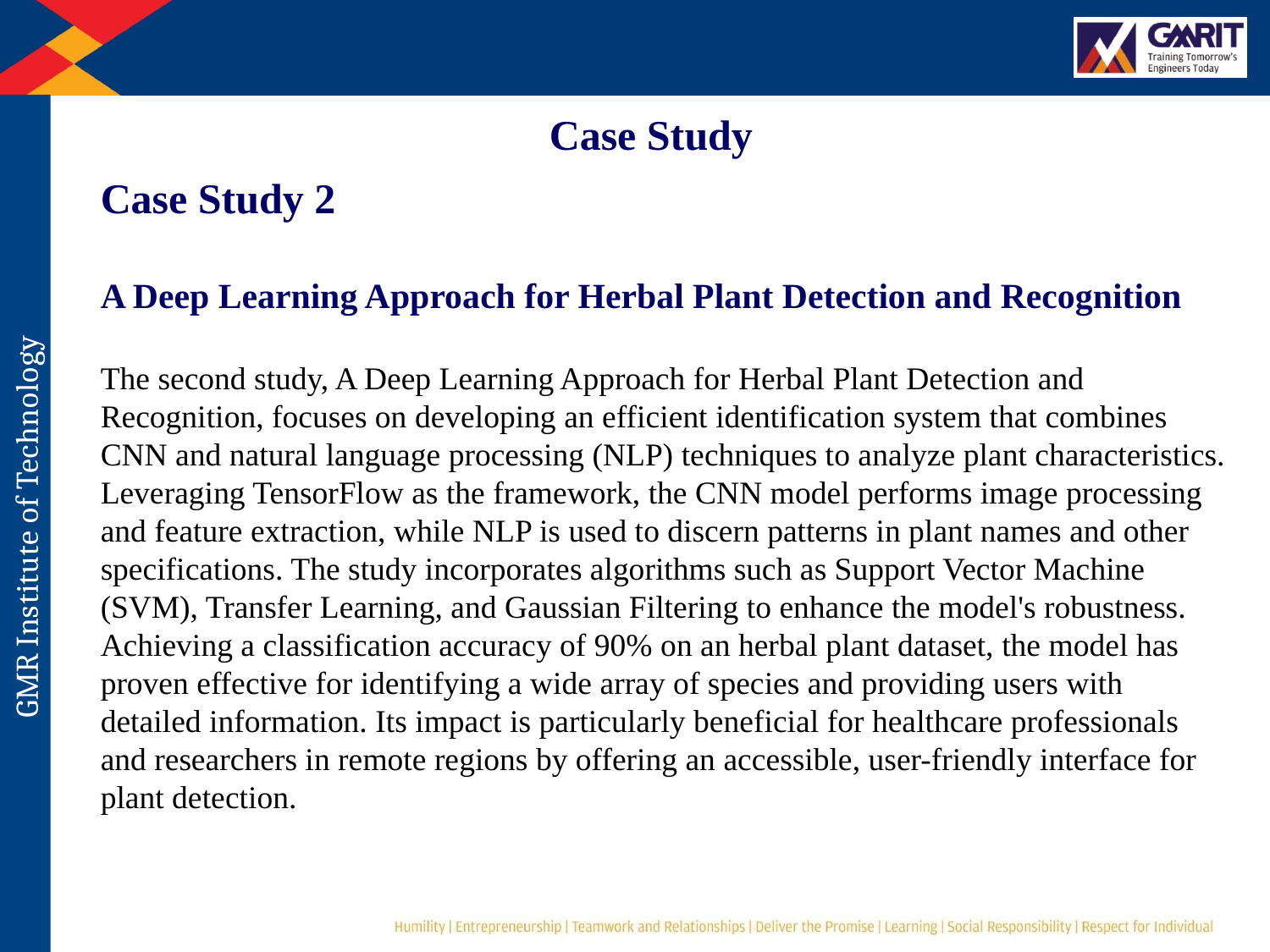

Case Study
Case Study 2

A Deep Learning Approach for Herbal Plant Detection and Recognition

The second study, A Deep Learning Approach for Herbal Plant Detection and Recognition, focuses on developing an efficient identification system that combines CNN and natural language processing (NLP) techniques to analyze plant characteristics. Leveraging TensorFlow as the framework, the CNN model performs image processing and feature extraction, while NLP is used to discern patterns in plant names and other specifications. The study incorporates algorithms such as Support Vector Machine (SVM), Transfer Learning, and Gaussian Filtering to enhance the model's robustness. Achieving a classification accuracy of 90% on an herbal plant dataset, the model has proven effective for identifying a wide array of species and providing users with detailed information. Its impact is particularly beneficial for healthcare professionals and researchers in remote regions by offering an accessible, user-friendly interface for plant detection.